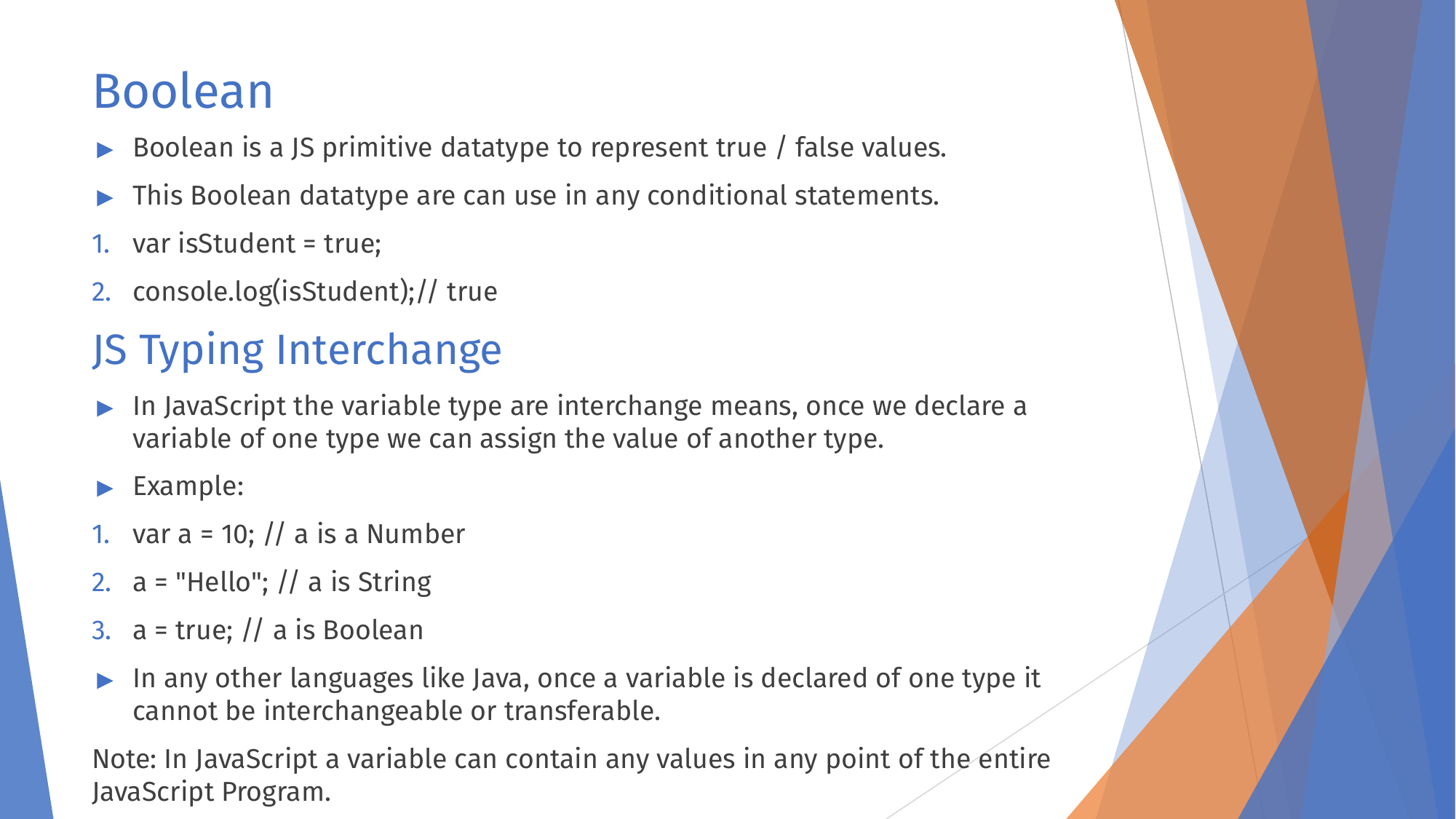

# Boolean
Boolean is a JS primitive datatype to represent true / false values.
This Boolean datatype are can use in any conditional statements.
var isStudent = true;
console.log(isStudent);// true
JS Typing Interchange
In JavaScript the variable type are interchange means, once we declare a variable of one type we can assign the value of another type.
Example:
var a = 10; // a is a Number
a = "Hello"; // a is String
a = true; // a is Boolean
In any other languages like Java, once a variable is declared of one type it cannot be interchangeable or transferable.
Note: In JavaScript a variable can contain any values in any point of the entire JavaScript Program.